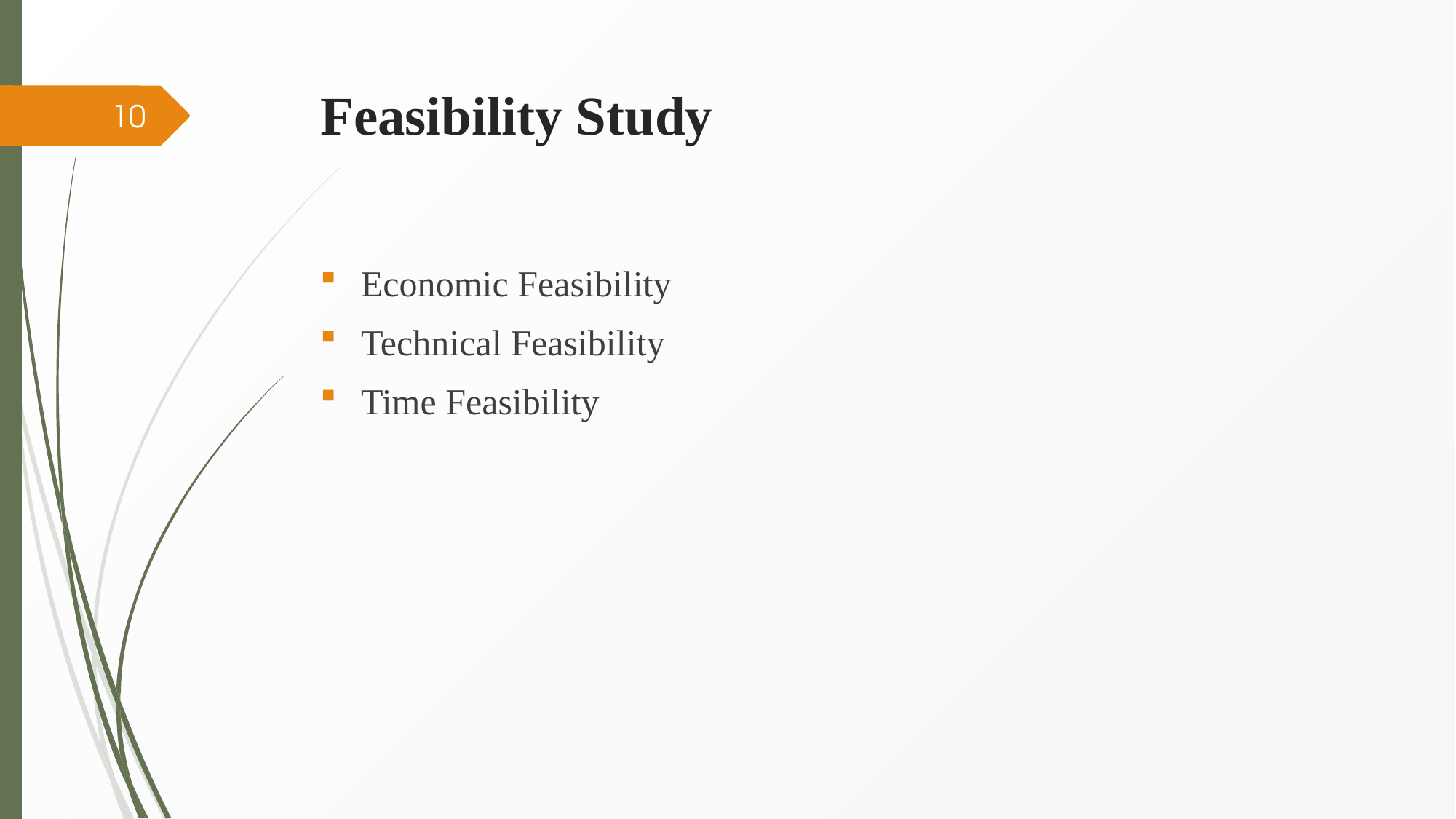

# Feasibility Study
10
Economic Feasibility
Technical Feasibility
Time Feasibility